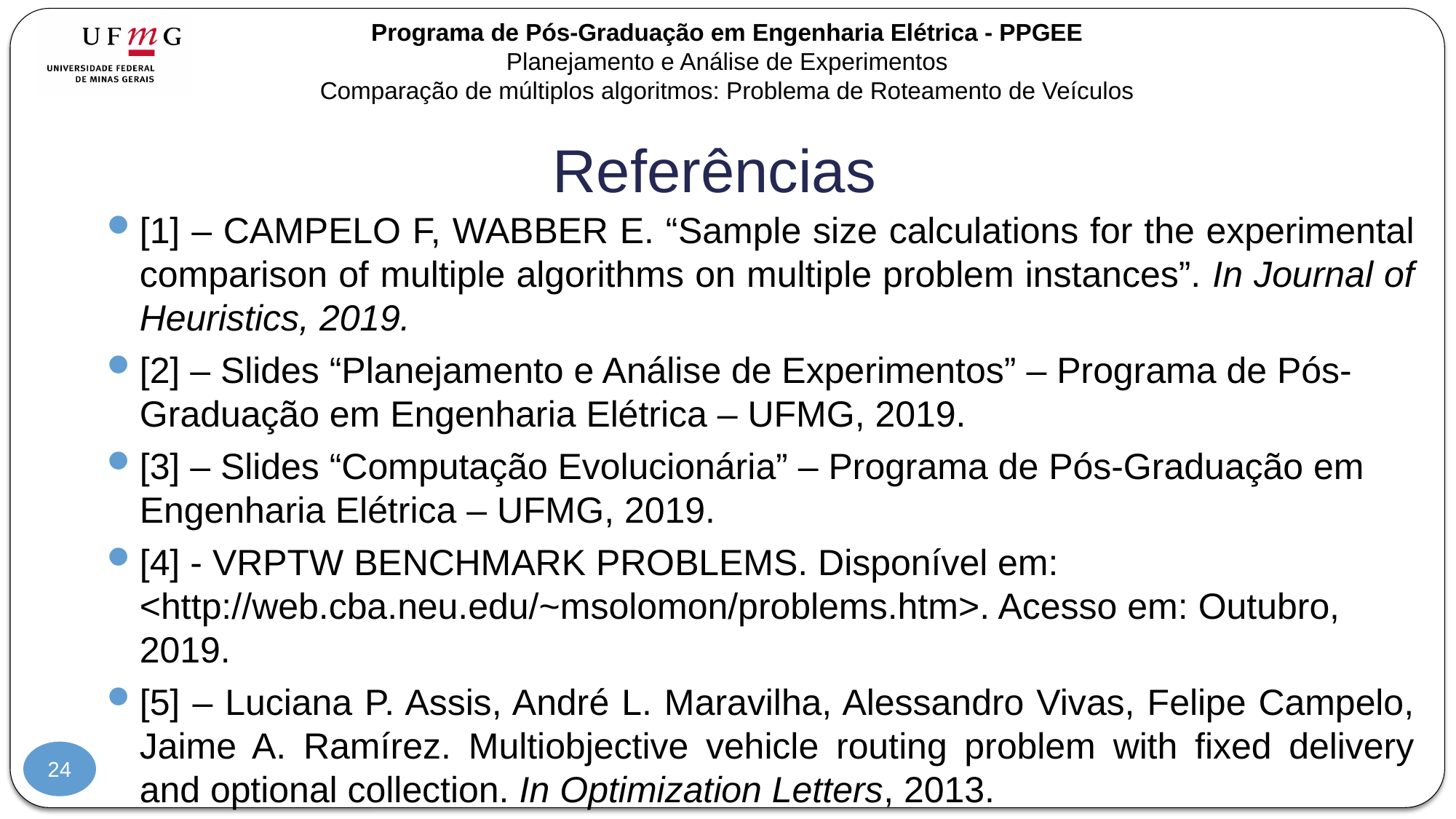

# Referências
[1] – CAMPELO F, WABBER E. “Sample size calculations for the experimental comparison of multiple algorithms on multiple problem instances”. In Journal of Heuristics, 2019.
[2] – Slides “Planejamento e Análise de Experimentos” – Programa de Pós-Graduação em Engenharia Elétrica – UFMG, 2019.
[3] – Slides “Computação Evolucionária” – Programa de Pós-Graduação em Engenharia Elétrica – UFMG, 2019.
[4] - VRPTW BENCHMARK PROBLEMS. Disponível em: <http://web.cba.neu.edu/~msolomon/problems.htm>. Acesso em: Outubro, 2019.
[5] – Luciana P. Assis, André L. Maravilha, Alessandro Vivas, Felipe Campelo, Jaime A. Ramírez. Multiobjective vehicle routing problem with fixed delivery and optional collection. In Optimization Letters, 2013.

24